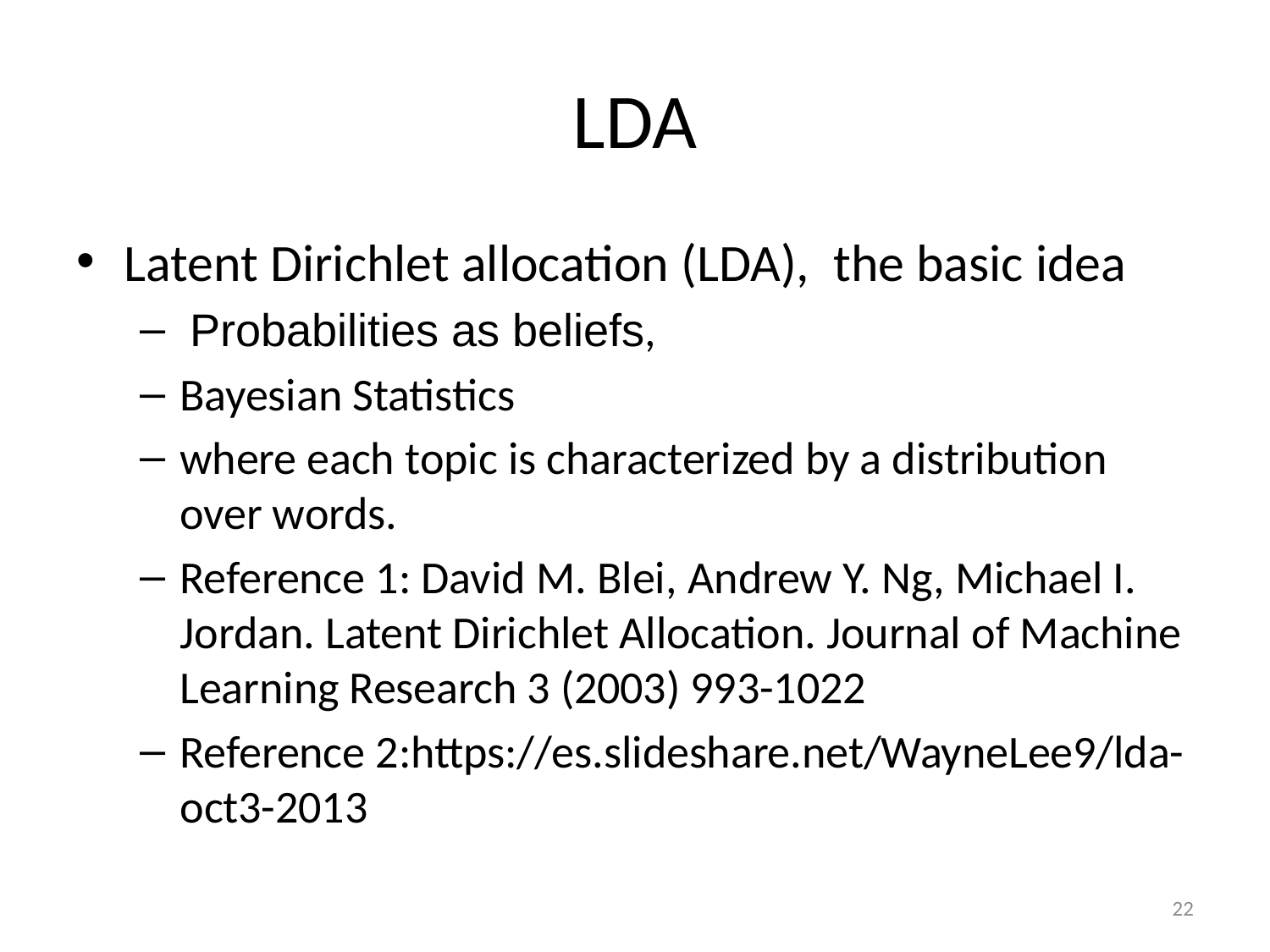

# LDA
Latent Dirichlet allocation (LDA),  the basic idea
 Probabilities as beliefs,
Bayesian Statistics
where each topic is characterized by a distribution over words.
Reference 1: David M. Blei, Andrew Y. Ng, Michael I. Jordan. Latent Dirichlet Allocation. Journal of Machine Learning Research 3 (2003) 993-1022
Reference 2:https://es.slideshare.net/WayneLee9/lda-oct3-2013

22